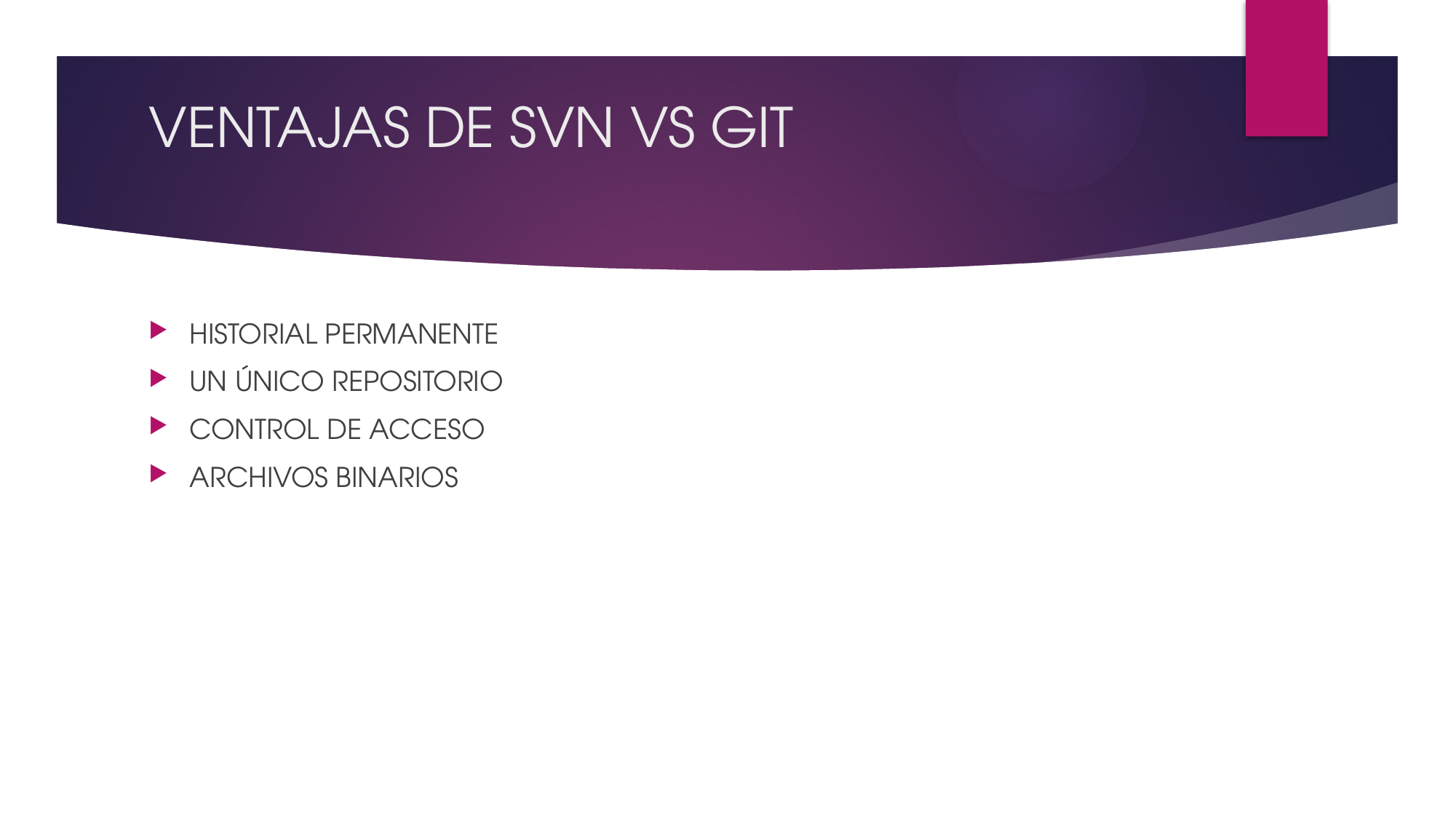

# VENTAJAS DE SVN VS GIT
HISTORIAL PERMANENTE
UN ÚNICO REPOSITORIO
CONTROL DE ACCESO
ARCHIVOS BINARIOS